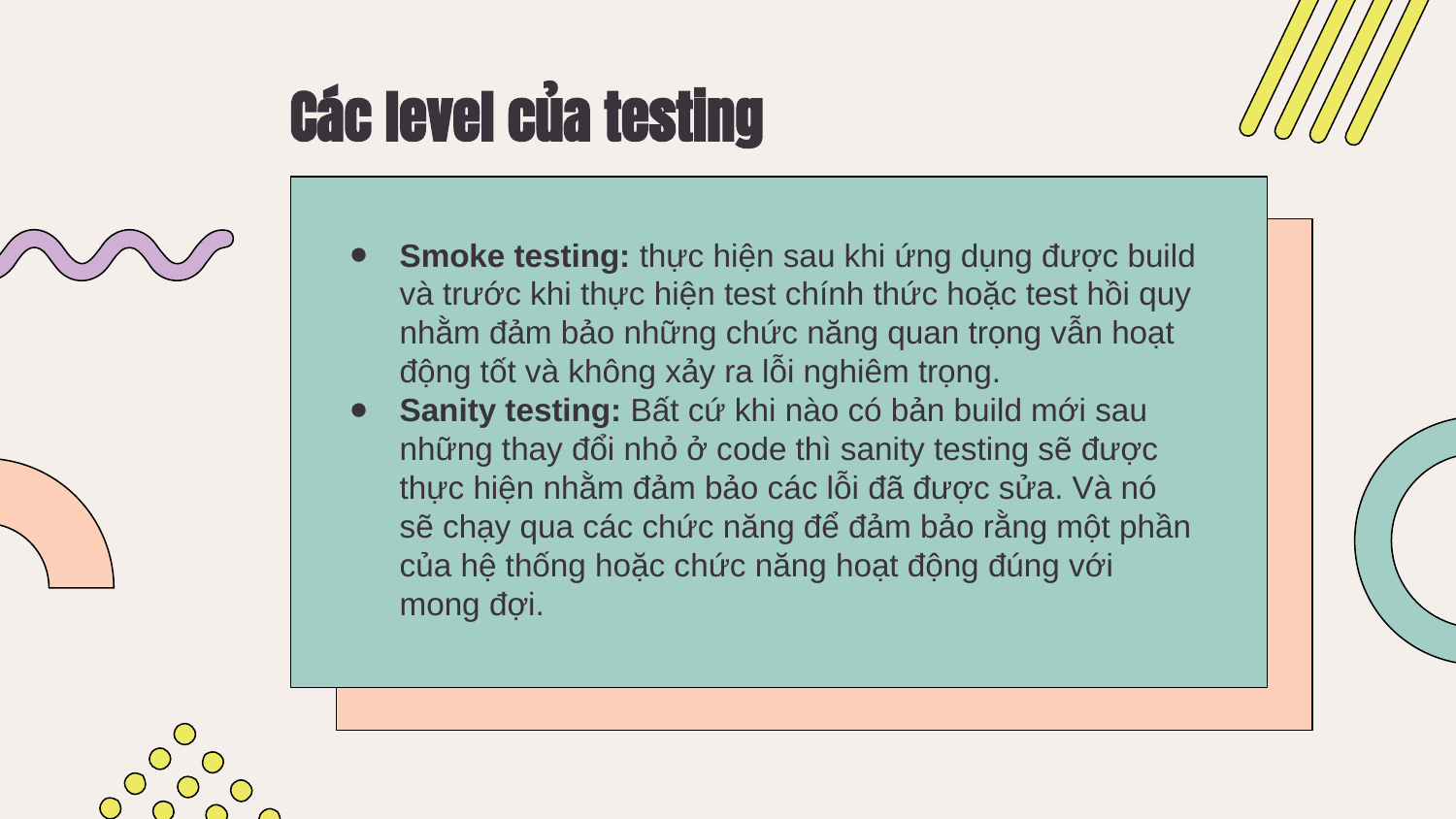

# Các level của testing
Smoke testing: thực hiện sau khi ứng dụng được build và trước khi thực hiện test chính thức hoặc test hồi quy nhằm đảm bảo những chức năng quan trọng vẫn hoạt động tốt và không xảy ra lỗi nghiêm trọng.
Sanity testing: Bất cứ khi nào có bản build mới sau những thay đổi nhỏ ở code thì sanity testing sẽ được thực hiện nhằm đảm bảo các lỗi đã được sửa. Và nó sẽ chạy qua các chức năng để đảm bảo rằng một phần của hệ thống hoặc chức năng hoạt động đúng với mong đợi.